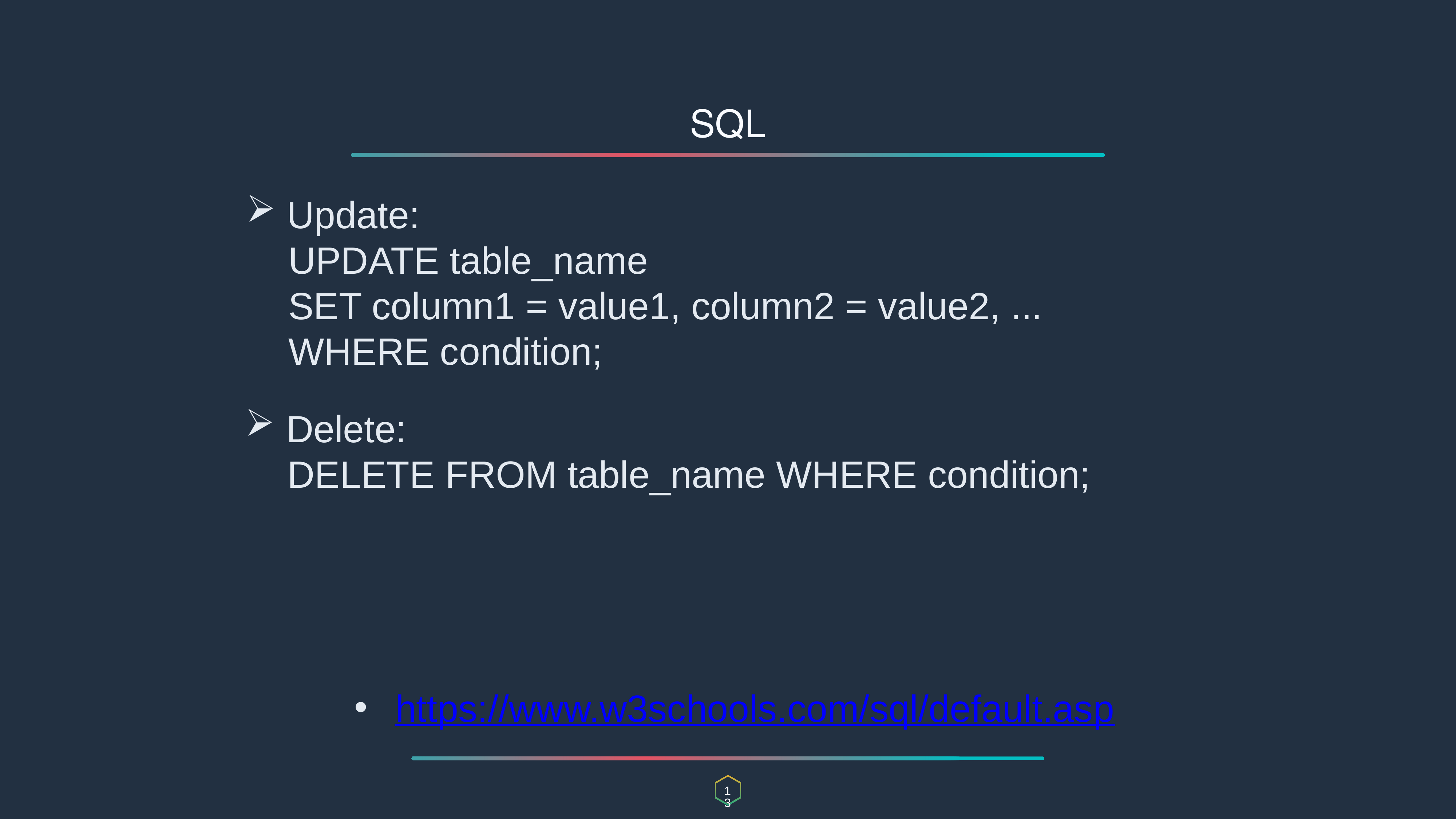

SQL
Update:
    UPDATE table_name
    SET column1 = value1, column2 = value2, ...
    WHERE condition;
Delete:
    DELETE FROM table_name WHERE condition;
https://www.w3schools.com/sql/default.asp
13